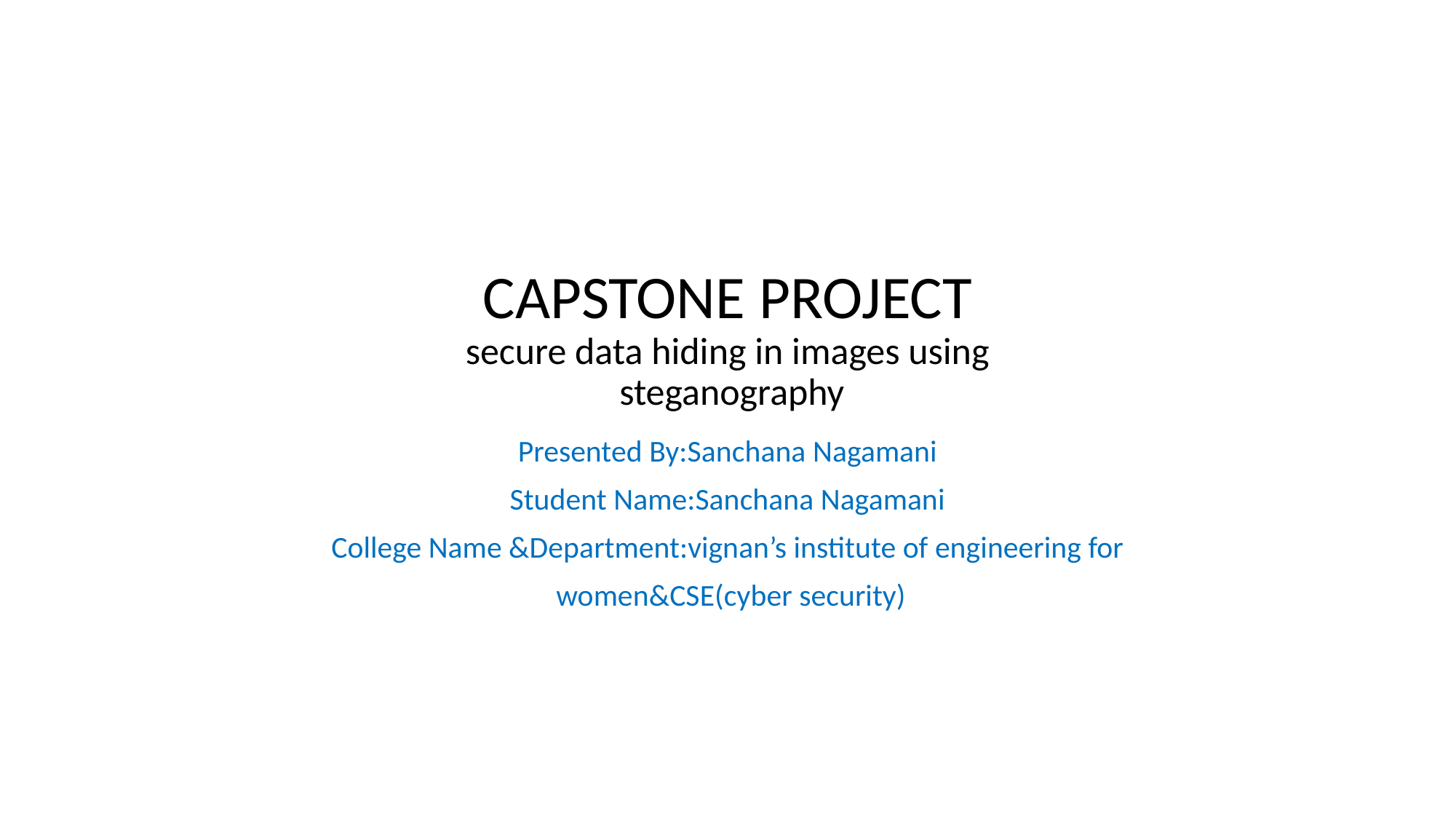

# CAPSTONE PROJECT secure data hiding in images using steganography
Presented By:Sanchana Nagamani
Student Name:Sanchana Nagamani
College Name &Department:vignan’s institute of engineering for
 women&CSE(cyber security)